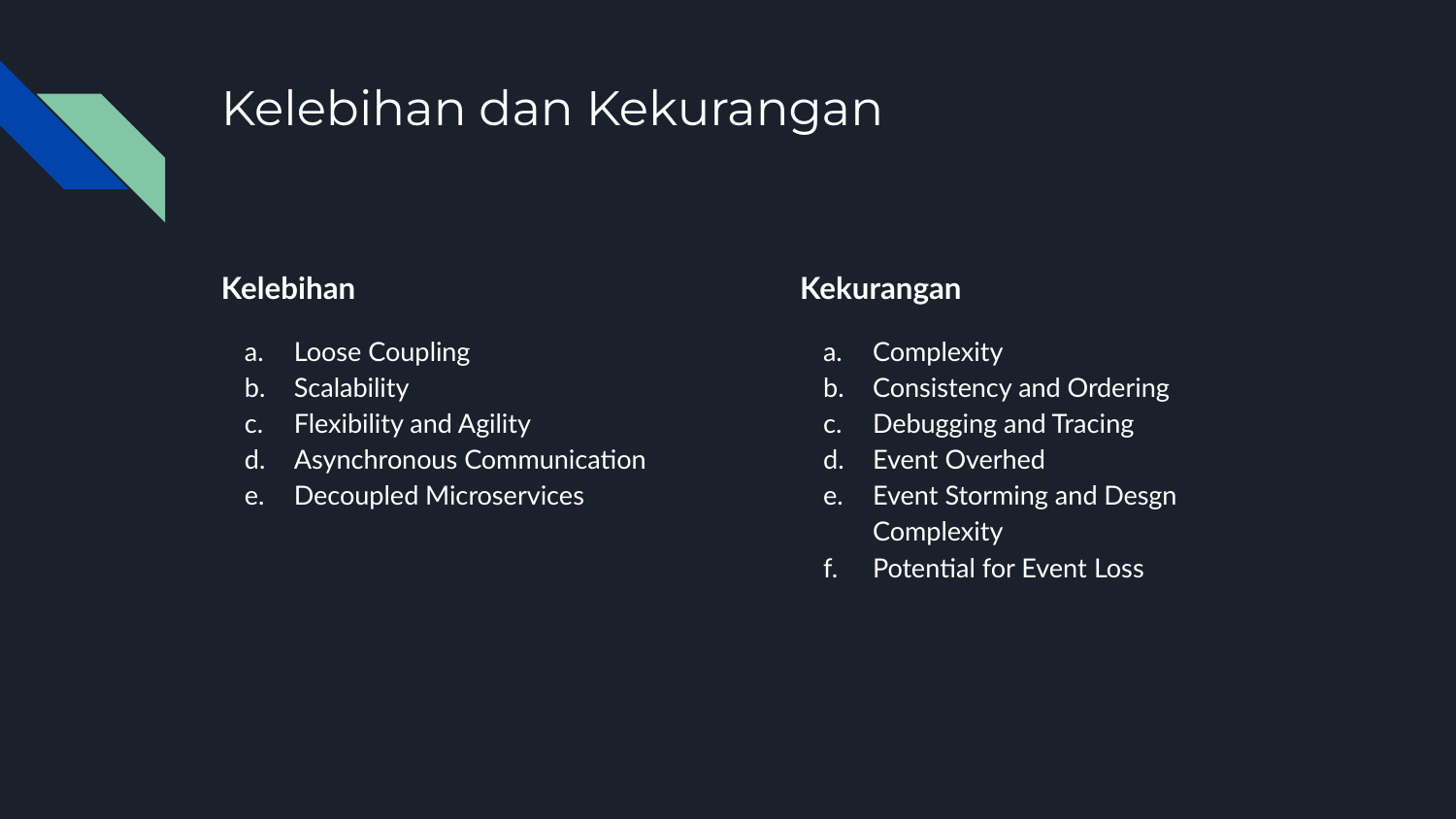

# Kelebihan dan Kekurangan
Kelebihan
Loose Coupling
Scalability
Flexibility and Agility
Asynchronous Communication
Decoupled Microservices
Kekurangan
Complexity
Consistency and Ordering
Debugging and Tracing
Event Overhed
Event Storming and Desgn Complexity
Potential for Event Loss